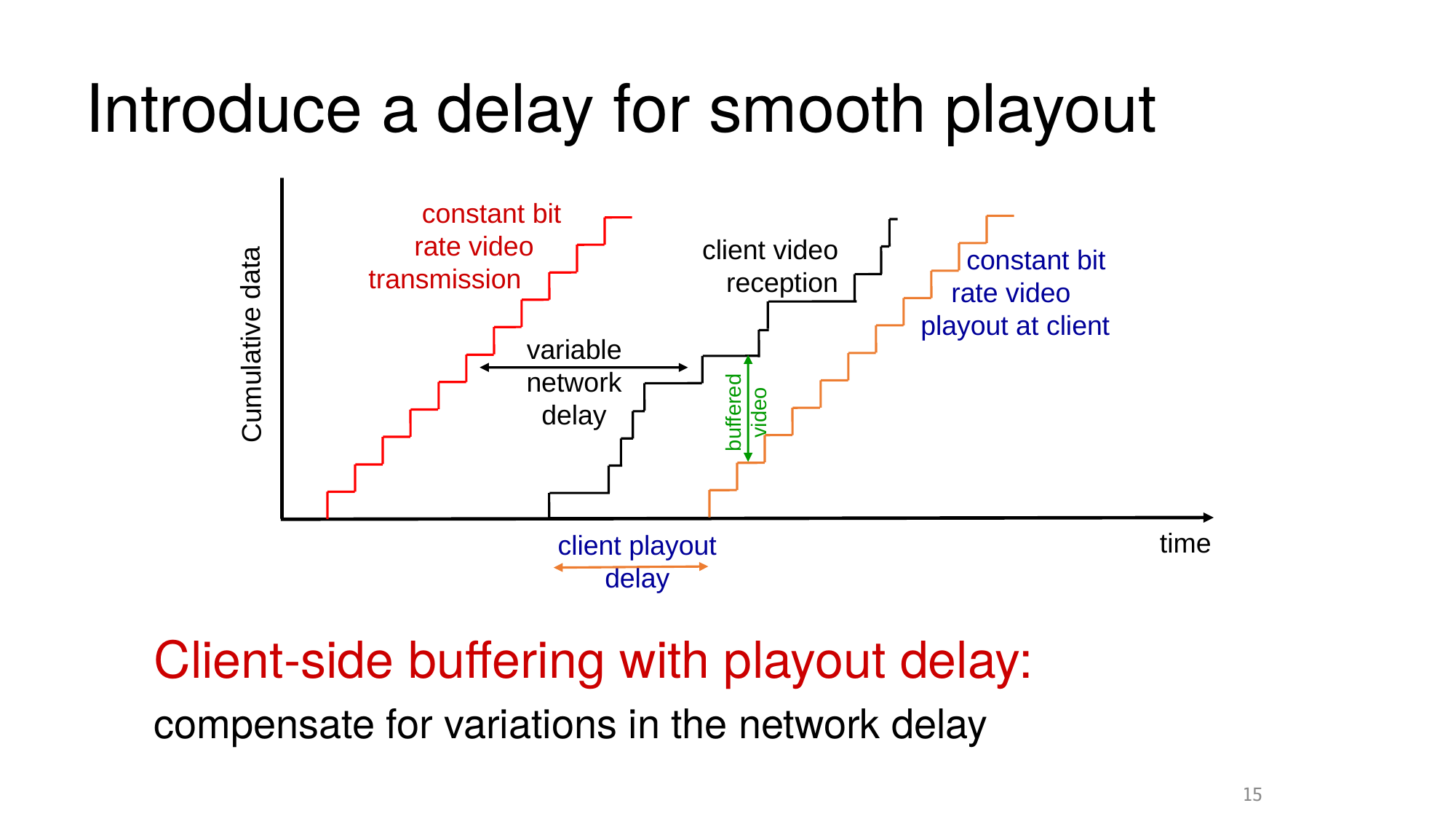

# Introduce a delay for smooth playout

       constant bit
      rate video
transmission

       constant bit
     rate video
 playout at client
client playout
delay

client video
reception
variable
network
delay

Cumulative data

buffered
video

time
Client-side buffering with playout delay:
compensate for variations in the network delay
15